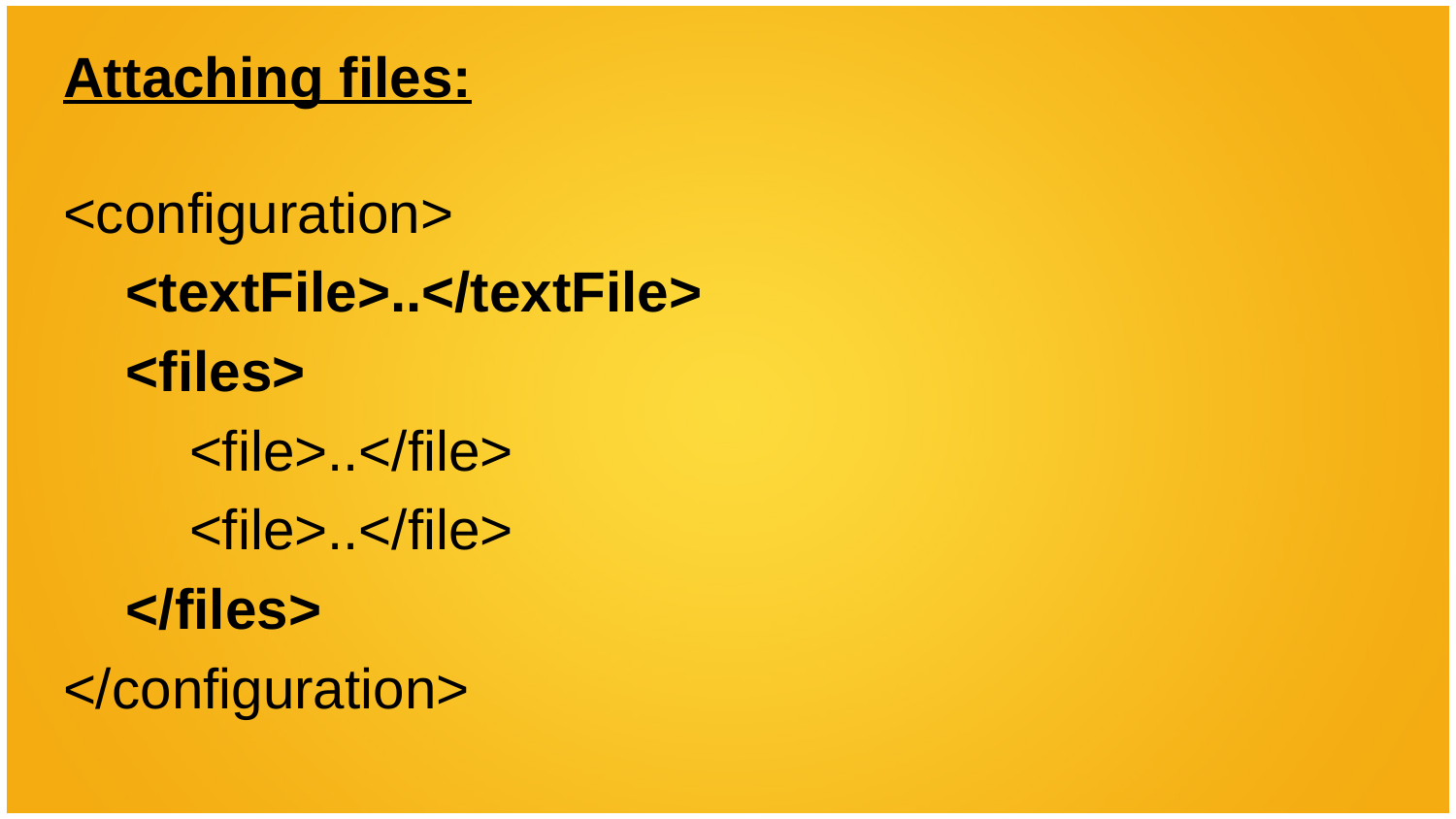

Attaching files:

<configuration>
    <textFile>..</textFile>
    <files>
        <file>..</file>
        <file>..</file>
    </files>
</configuration>